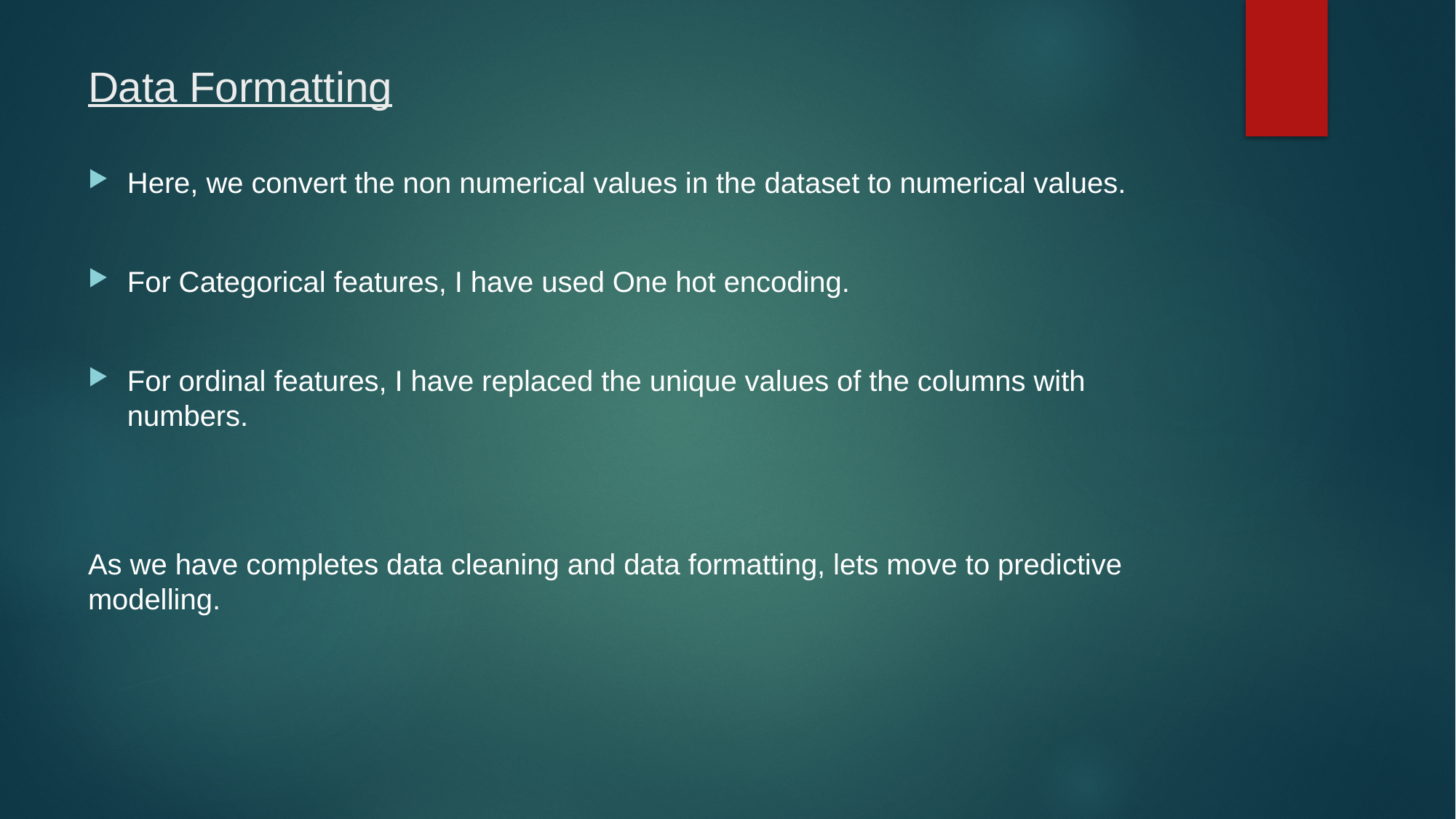

# Data Formatting
Here, we convert the non numerical values in the dataset to numerical values.

For Categorical features, I have used One hot encoding.

For ordinal features, I have replaced the unique values of the columns with numbers.

As we have completes data cleaning and data formatting, lets move to predictive modelling.